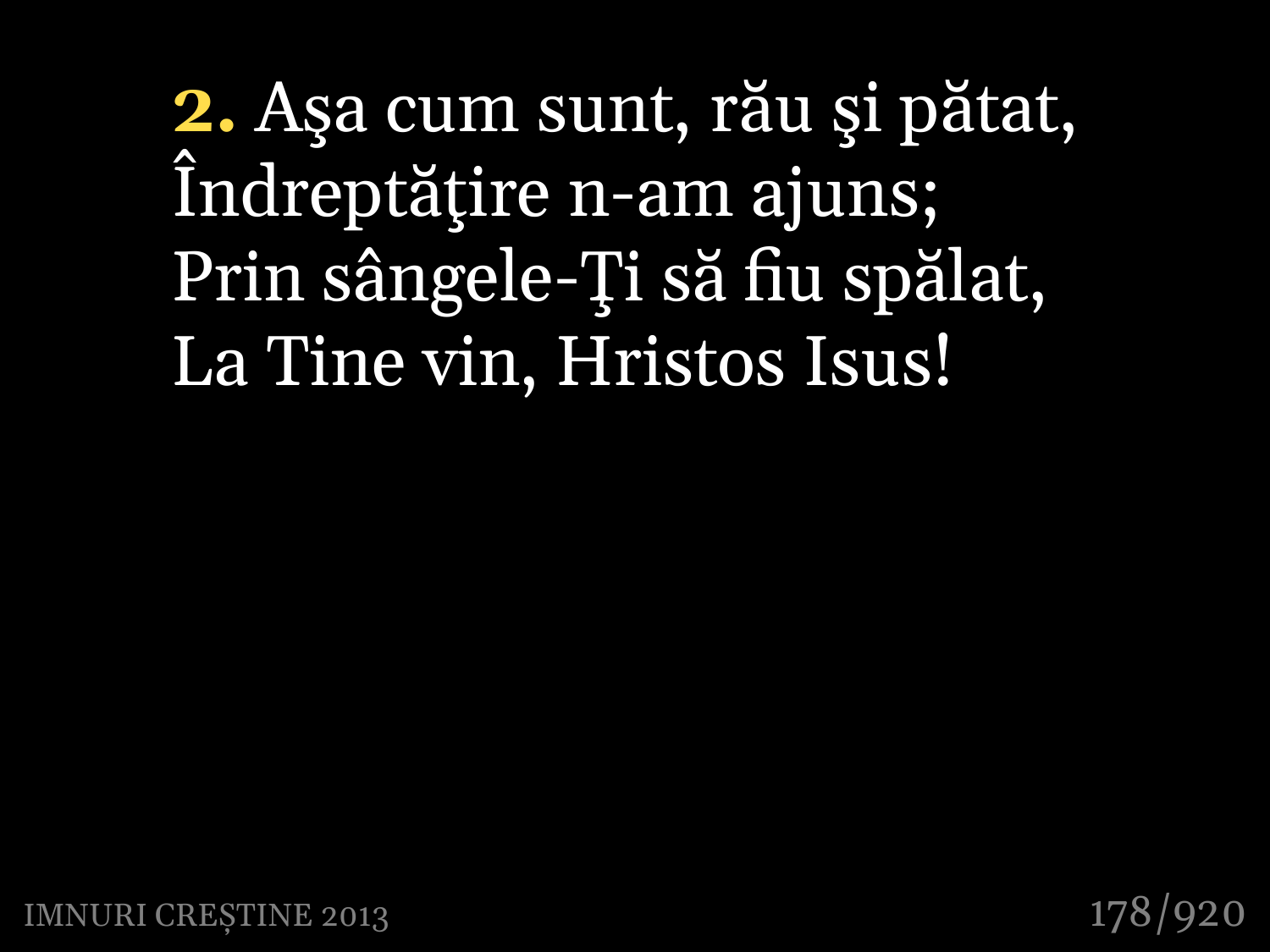

2. Aşa cum sunt, rău şi pătat,
Îndreptăţire n-am ajuns;
Prin sângele-Ţi să fiu spălat,
La Tine vin, Hristos Isus!
178/920
IMNURI CREȘTINE 2013